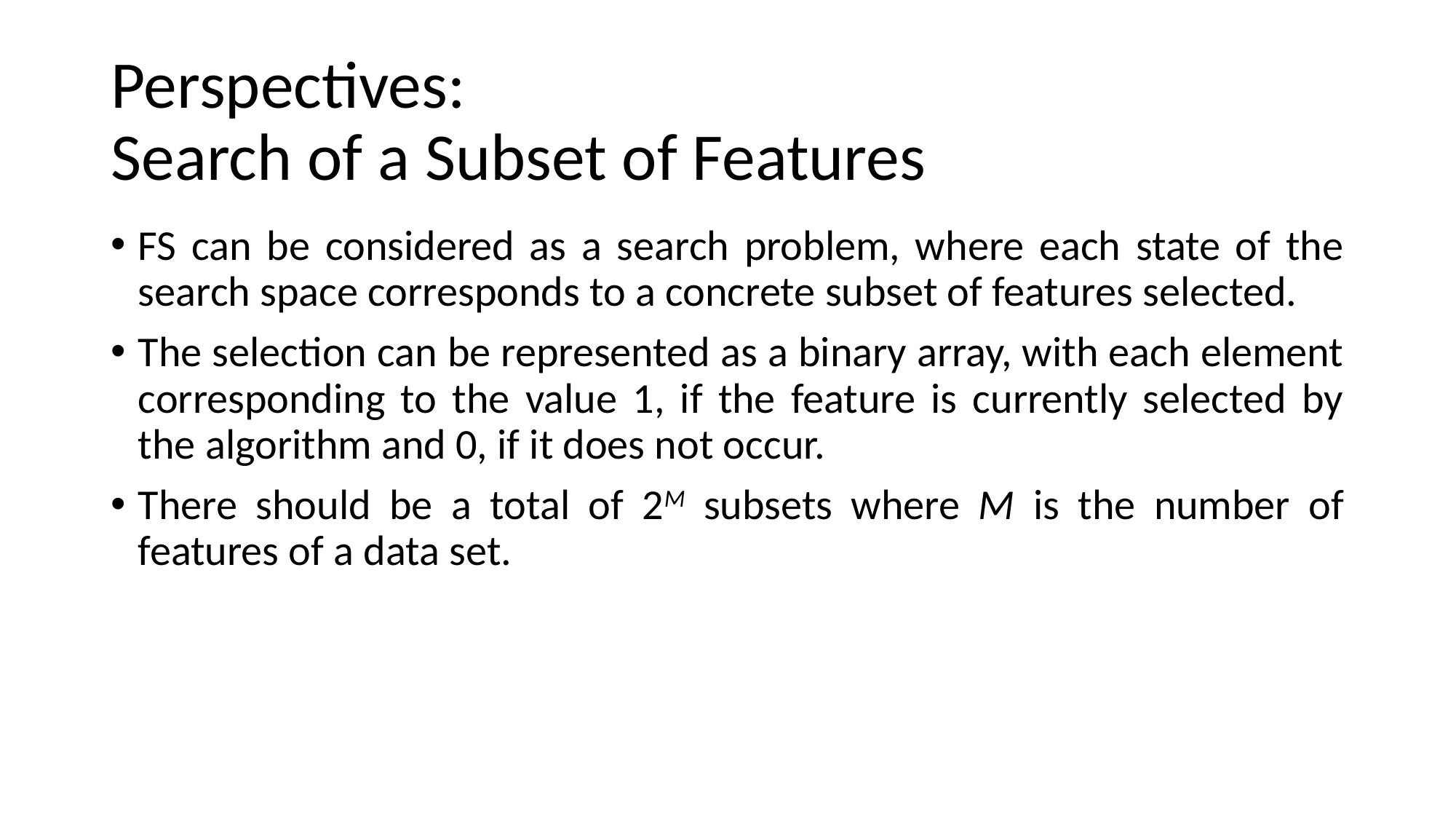

# Perspectives: Search of a Subset of Features
FS can be considered as a search problem, where each state of the search space corresponds to a concrete subset of features selected.
The selection can be represented as a binary array, with each element corresponding to the value 1, if the feature is currently selected by the algorithm and 0, if it does not occur.
There should be a total of 2M subsets where M is the number of features of a data set.